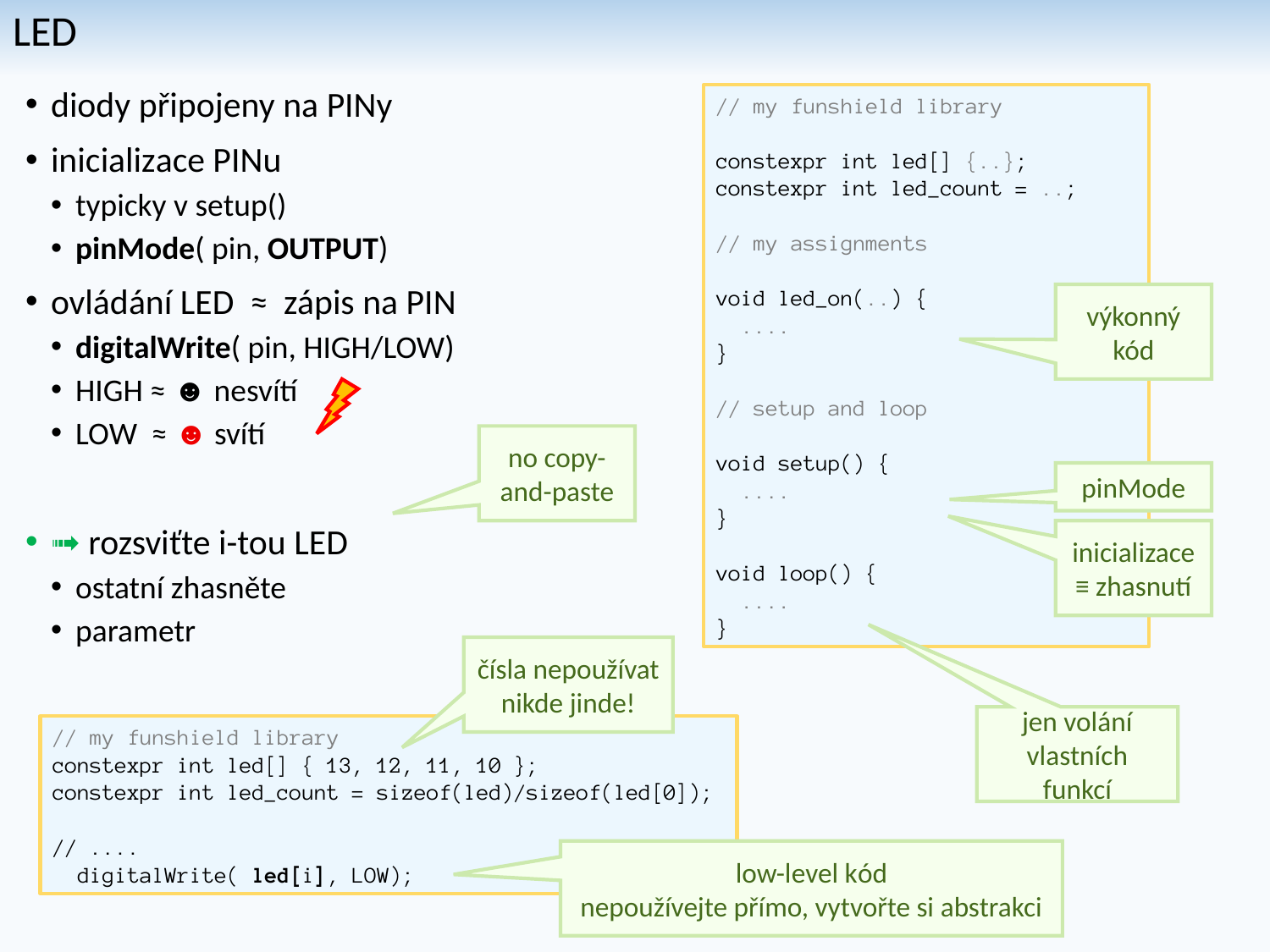

# LED
diody připojeny na PINy
inicializace PINu
typicky v setup()
pinMode( pin, OUTPUT)
ovládání LED  ≈  zápis na PIN
digitalWrite( pin, HIGH/LOW)
HIGH ≈ ☻ nesvítí
LOW  ≈ ☻ svítí

➟ rozsviťte i-tou LED
ostatní zhasněte
parametr
// my funshield library

constexpr int led[] {..};
constexpr int led_count = ..;

// my assignments

void led_on(..) {
  ....
}

// setup and loop

void setup() {
  ....
}

void loop() {
  ....
}
výkonný kód

no copy-and-paste
pinMode
inicializace
≡ zhasnutí
čísla nepoužívat nikde jinde!
jen volání vlastních funkcí
// my funshield library
constexpr int led[] { 13, 12, 11, 10 };
constexpr int led_count = sizeof(led)/sizeof(led[0]);

// ....
  digitalWrite( led[i], LOW);
low-level kód
nepoužívejte přímo, vytvořte si abstrakci